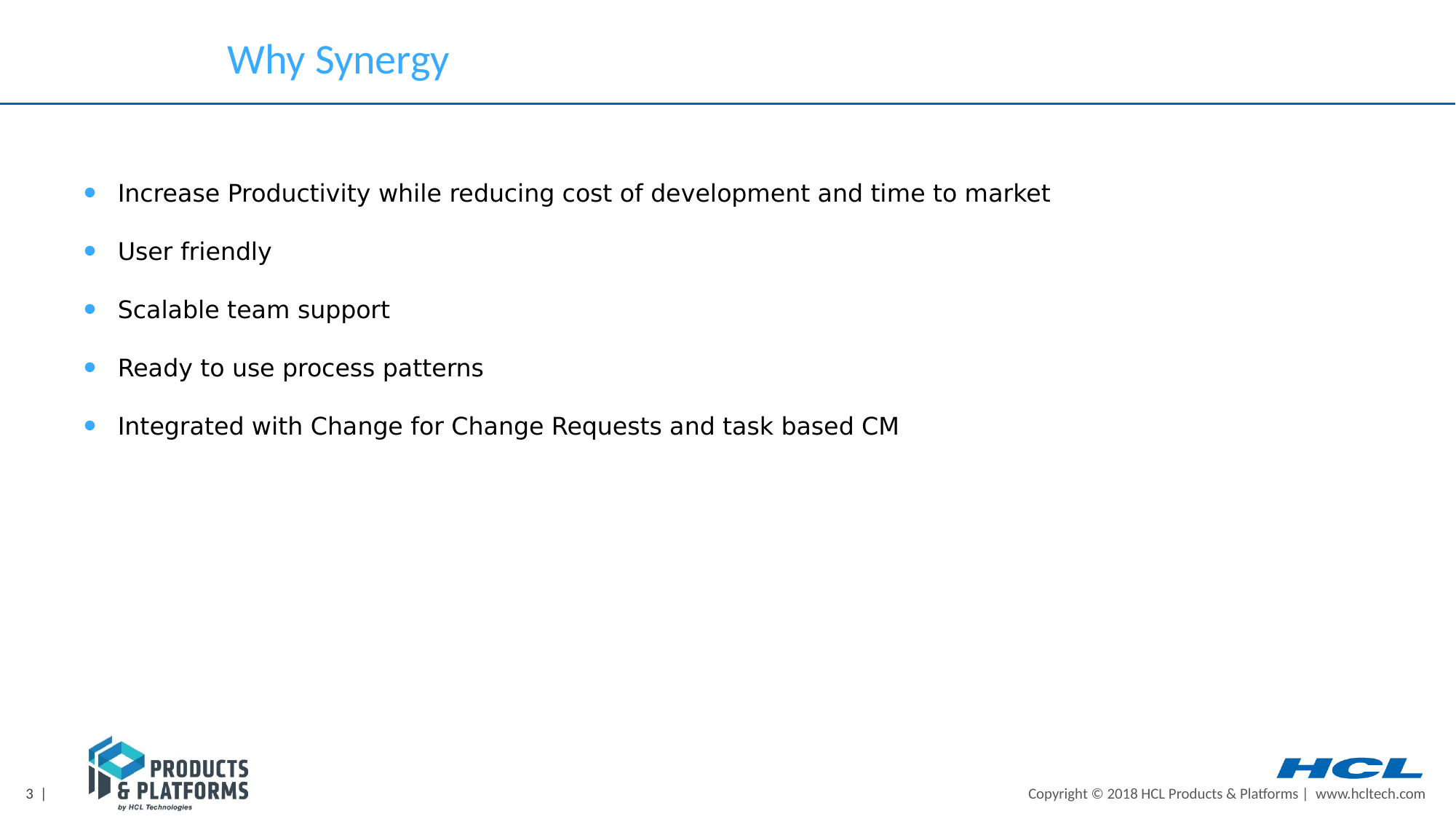

Why Synergy

Increase Productivity while reducing cost of development and time to market

User friendly

Scalable team support

Ready to use process patterns

Integrated with Change for Change Requests and task based CM